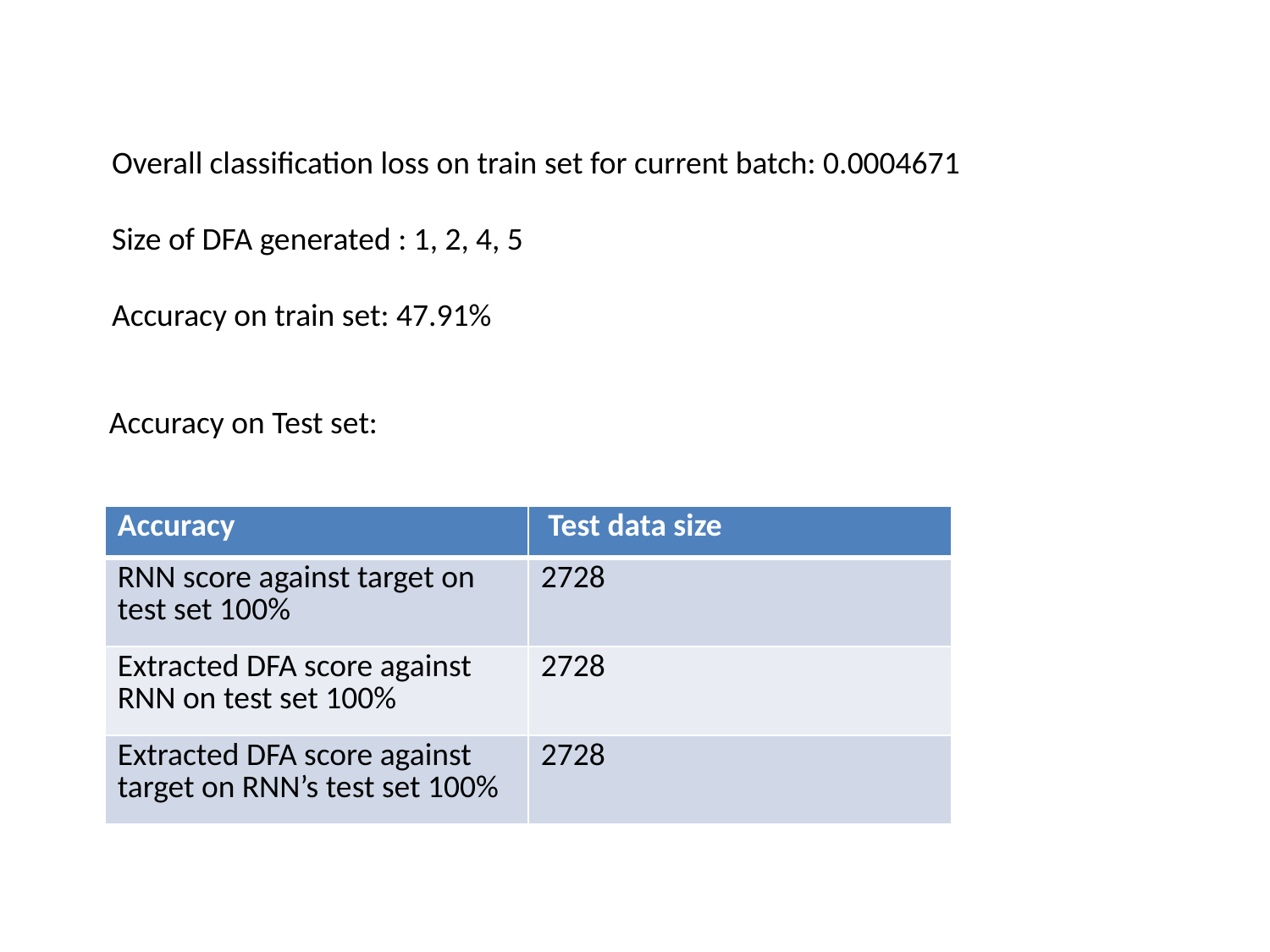

Overall classification loss on train set for current batch: 0.0004671

Size of DFA generated : 1, 2, 4, 5

Accuracy on train set: 47.91%
Accuracy on Test set:
| Accuracy | Test data size |
| --- | --- |
| RNN score against target on test set 100% | 2728 |
| Extracted DFA score against RNN on test set 100% | 2728 |
| Extracted DFA score against target on RNN’s test set 100% | 2728 |